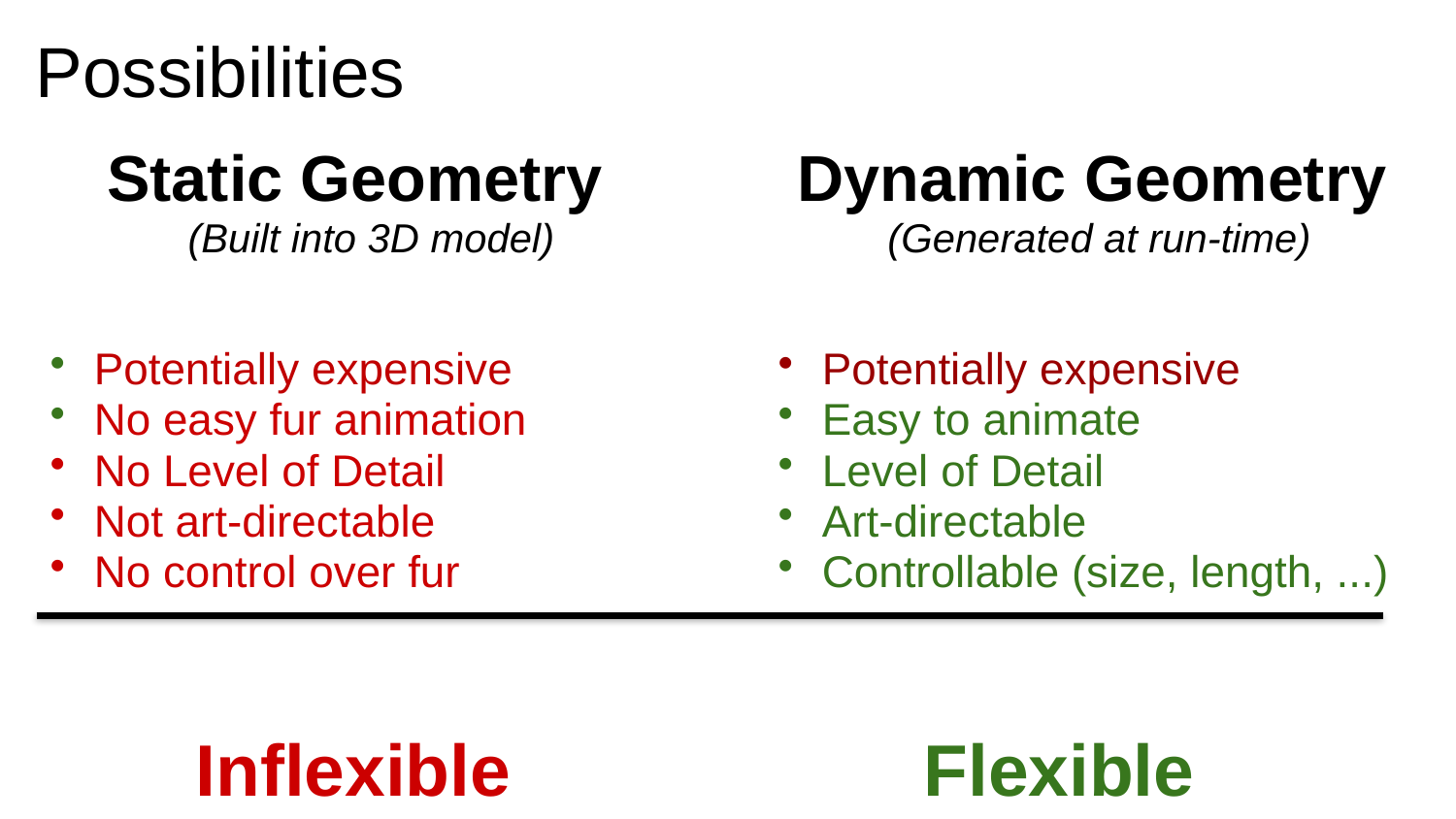

# Possibilities
Static Geometry
(Built into 3D model)

Potentially expensive
No easy fur animation
No Level of Detail
Not art-directable
No control over fur

	Inflexible
Dynamic Geometry
(Generated at run-time)

Potentially expensive
Easy to animate
Level of Detail
Art-directable
Controllable (size, length, ...)

	Flexible